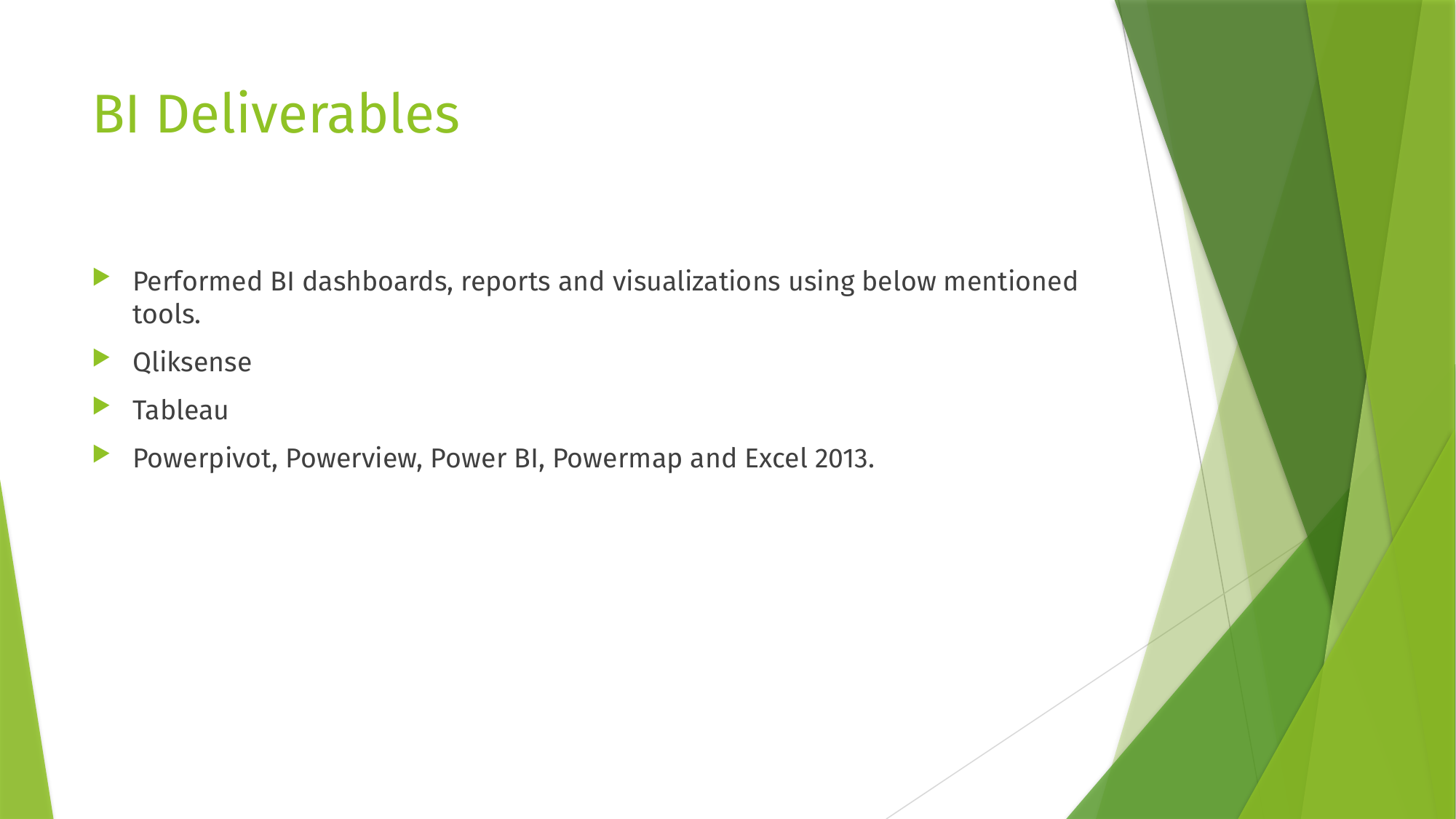

# BI Deliverables
Performed BI dashboards, reports and visualizations using below mentioned tools.
Qliksense
Tableau
Powerpivot, Powerview, Power BI, Powermap and Excel 2013.